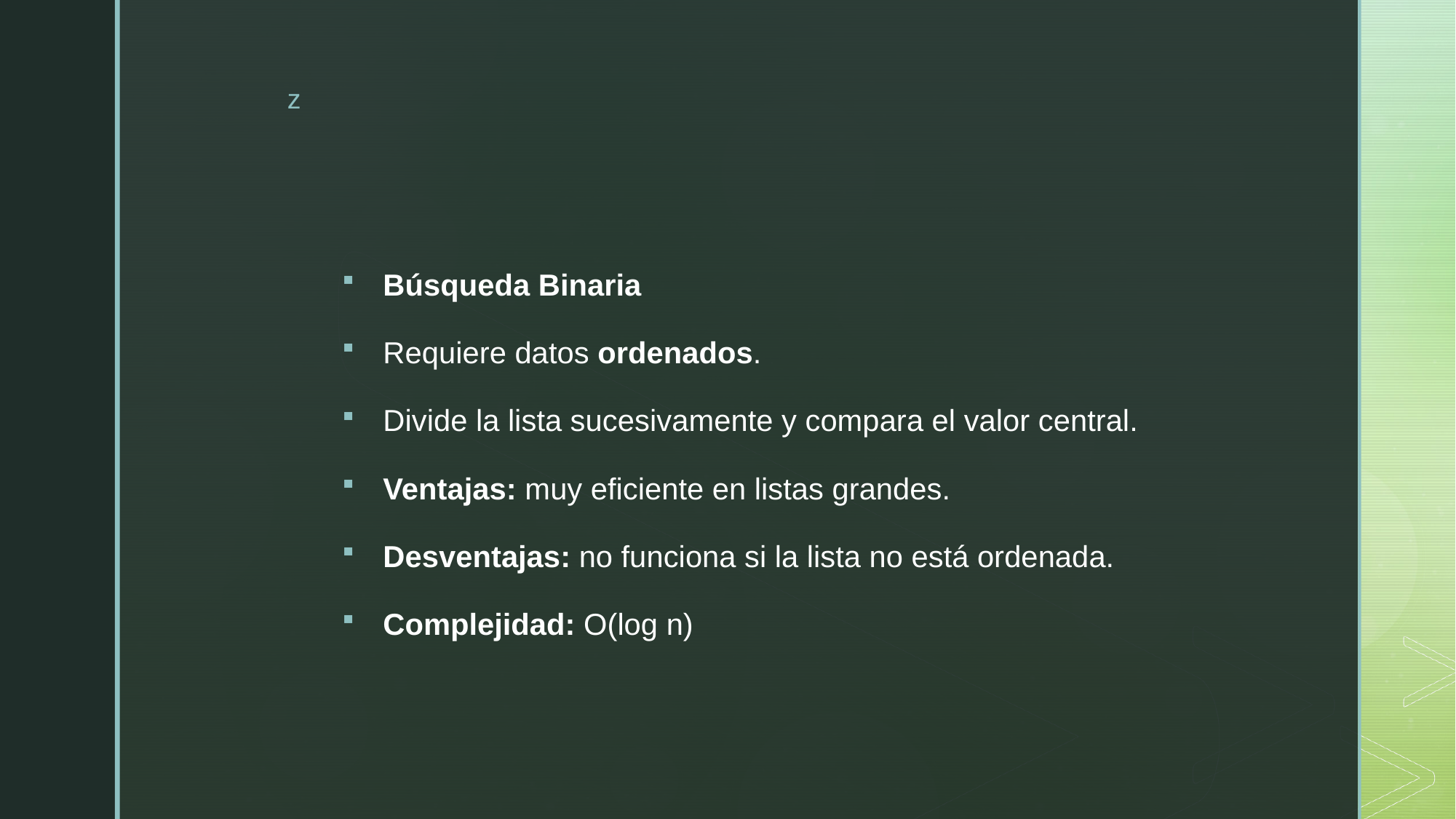

Búsqueda Binaria
Requiere datos ordenados.
Divide la lista sucesivamente y compara el valor central.
Ventajas: muy eficiente en listas grandes.
Desventajas: no funciona si la lista no está ordenada.
Complejidad: O(log n)